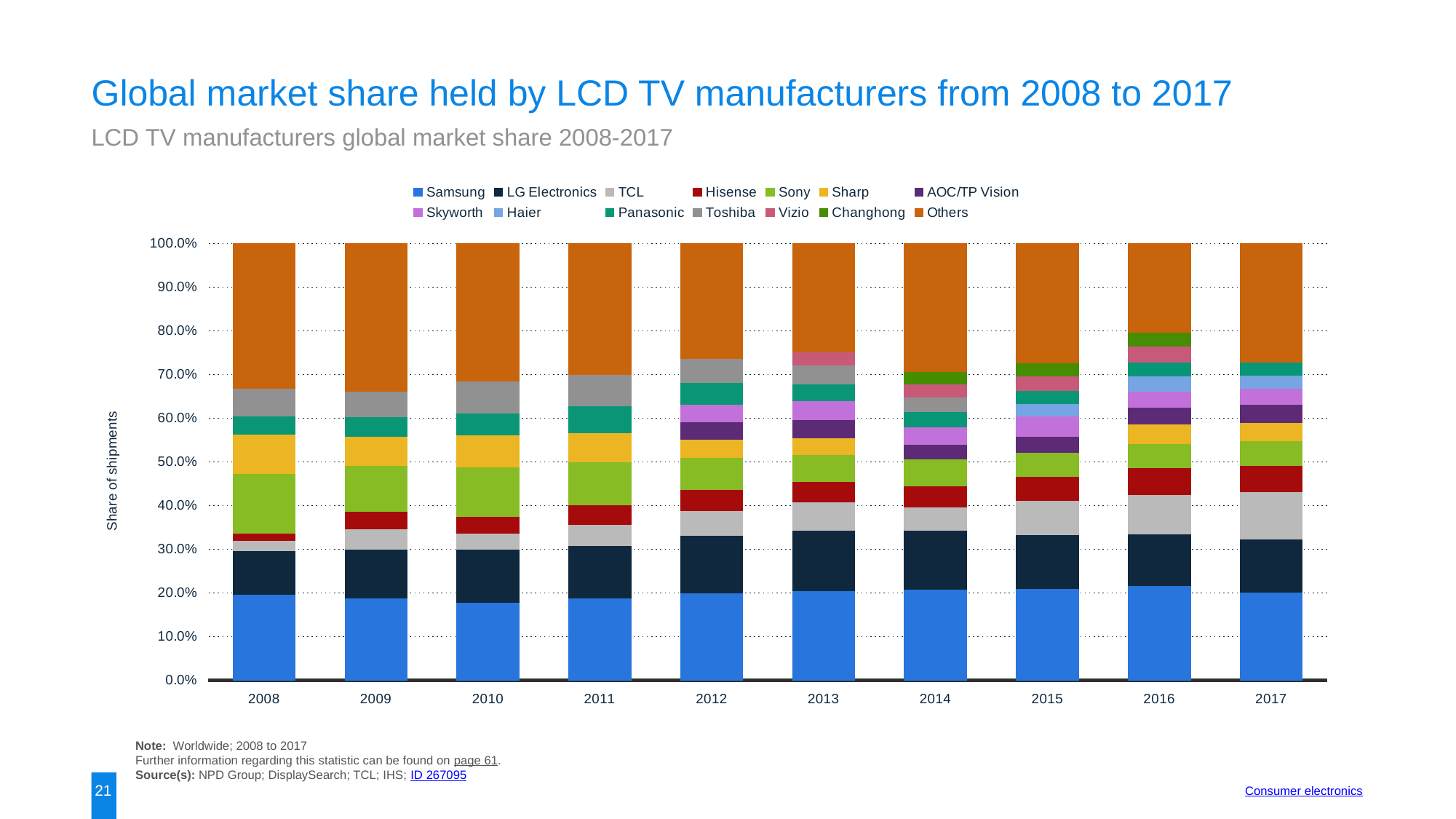

Global market share held by LCD TV manufacturers from 2008 to 2017
LCD TV manufacturers global market share 2008-2017

### Chart:

| Category | Samsung | LG Electronics | TCL | Hisense | Sony | Sharp | AOC/TP Vision | Skyworth | Haier | Panasonic | Toshiba | Vizio | Changhong | Others |
|---|---|---|---|---|---|---|---|---|---|---|---|---|---|---|
| 2008 | 0.197 | 0.1 | 0.023 | 0.016 | 0.137 | 0.09 | None | None | None | 0.042 | 0.064 | None | None | 0.331 |
| 2009 | 0.188 | 0.112 | 0.046 | 0.041 | 0.105 | 0.067 | None | None | None | 0.044 | 0.058 | None | None | 0.339 |
| 2010 | 0.179 | 0.121 | 0.036 | 0.039 | 0.113 | 0.074 | None | None | None | 0.05 | 0.073 | None | None | 0.315 |
| 2011 | 0.188 | 0.12 | 0.048 | 0.045 | 0.099 | 0.066 | None | None | None | 0.062 | 0.072 | None | None | 0.3 |
| 2012 | 0.2 | 0.131 | 0.058 | 0.047 | 0.074 | 0.041 | 0.04 | 0.041 | None | 0.05 | 0.055 | None | None | 0.263 |
| 2013 | 0.205 | 0.138 | 0.065 | 0.047 | 0.062 | 0.038 | 0.041 | 0.044 | None | 0.039 | 0.042 | 0.031 | None | 0.248 |
| 2014 | 0.2082 | 0.1358 | 0.0519 | 0.0493 | 0.0622 | None | 0.0324 | 0.0395 | None | 0.0359 | 0.034 | 0.03 | 0.0268 | 0.294 |
| 2015 | 0.21 | 0.124 | 0.077 | 0.056 | 0.055 | None | 0.037 | 0.046 | 0.029 | 0.029 | None | 0.034 | 0.03 | 0.273 |
| 2016 | 0.216 | 0.119 | 0.09 | 0.061 | 0.056 | 0.045 | 0.038 | 0.037 | 0.034 | 0.032 | None | 0.037 | 0.032 | 0.203 |
| 2017 | 0.202 | 0.121 | 0.109 | 0.06 | 0.056 | 0.042 | 0.041 | 0.038 | 0.03 | 0.029 | None | None | None | 0.272 |
Note:  Worldwide; 2008 to 2017
Further information regarding this statistic can be found on page 61.
Source(s): NPD Group; DisplaySearch; TCL; IHS; ID 267095

21
Consumer electronics